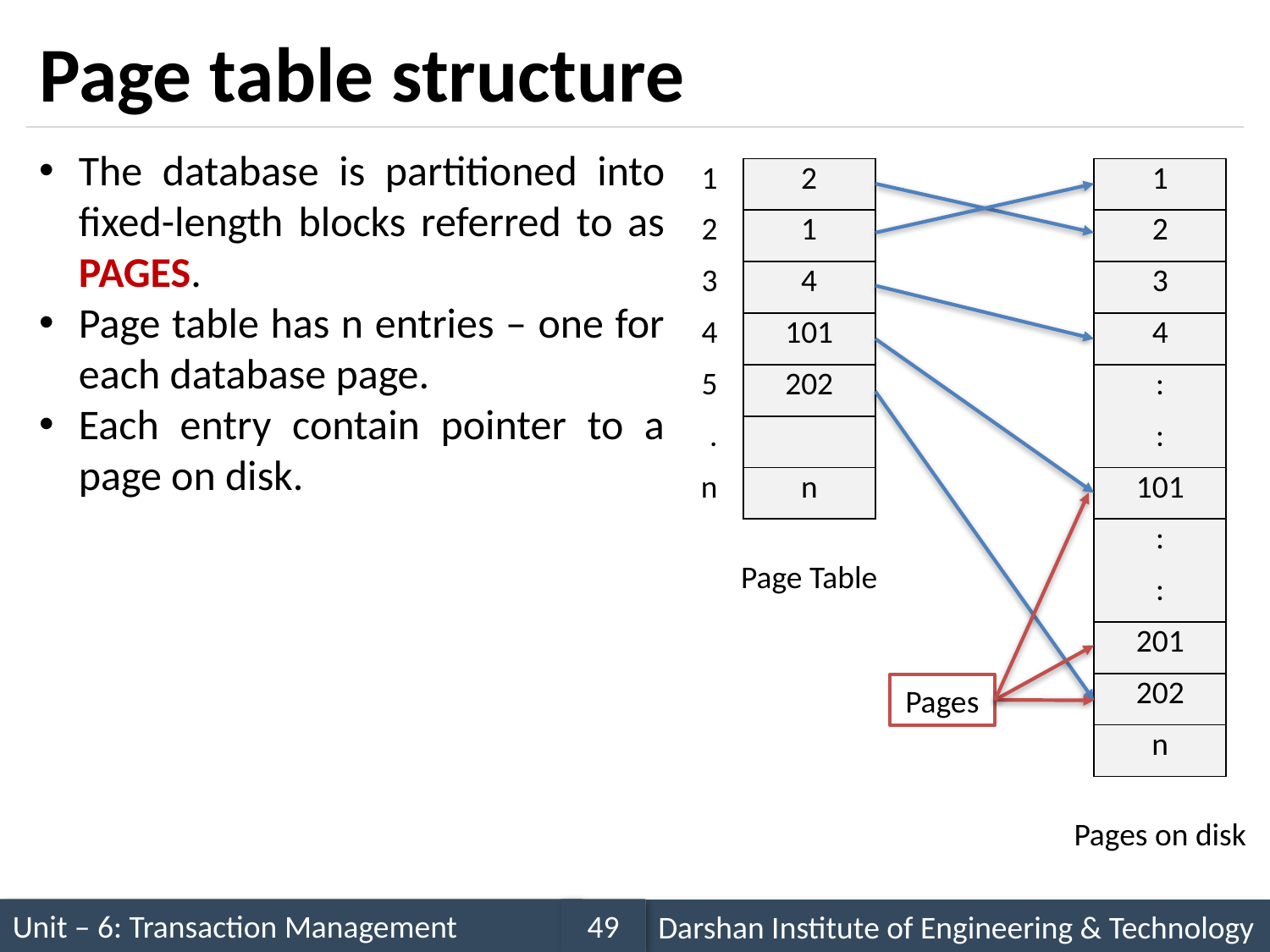

# Page table structure
The database is partitioned into fixed-length blocks referred to as PAGES.
Page table has n entries – one for each database page.
Each entry contain pointer to a page on disk.
| 1 |
| --- |
| 2 |
| 3 |
| 4 |
| 5 |
| . |
| n |
| 2 |
| --- |
| 1 |
| 4 |
| 101 |
| 202 |
|  |
| n |
| 1 |
| --- |
| 2 |
| 3 |
| 4 |
| : |
| : |
| 101 |
| : |
| : |
| 201 |
| 202 |
| n |
Page Table
Pages
Pages on disk